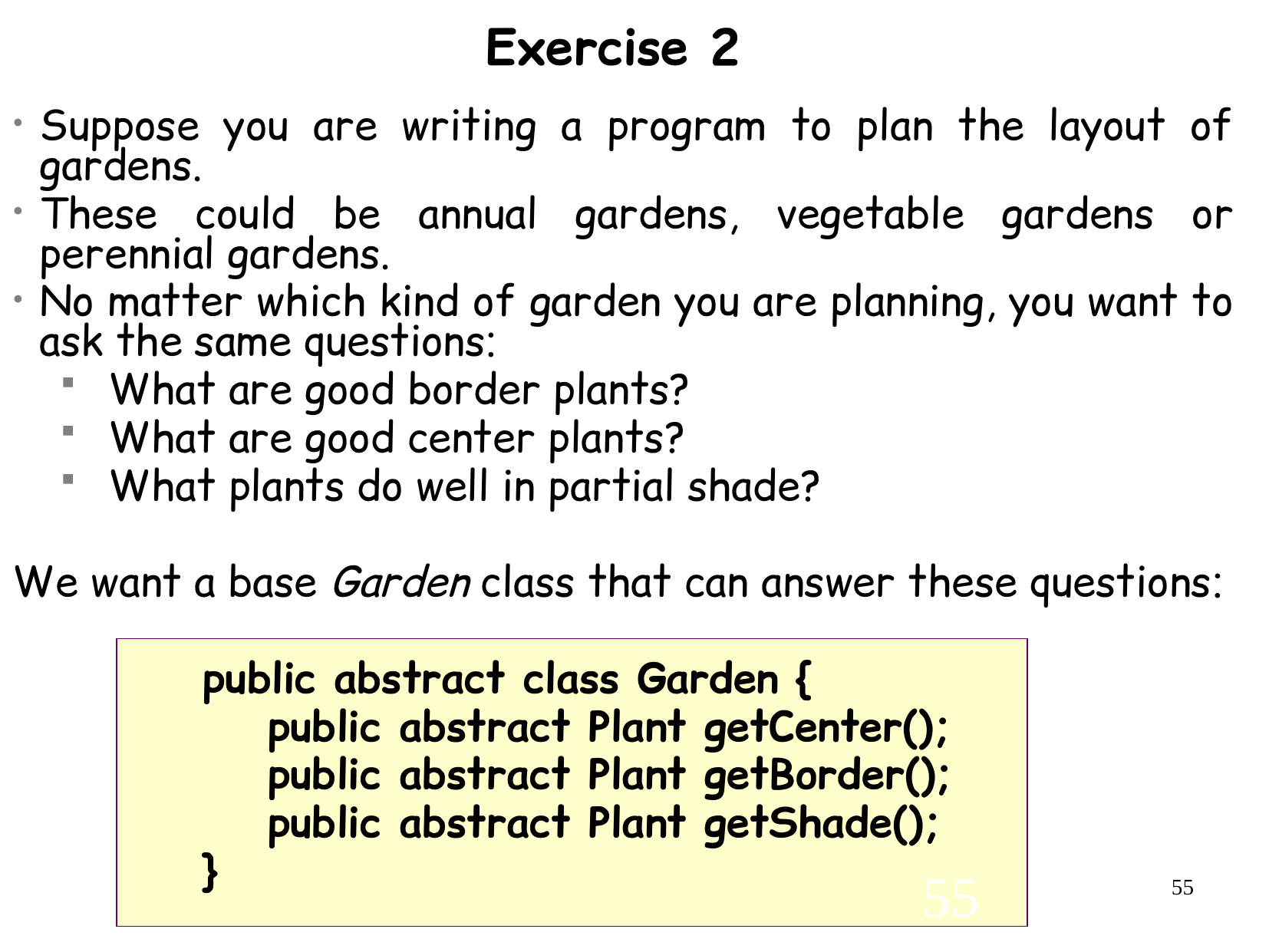

Exercise 2
Suppose you are writing a program to plan the layout of gardens.
These could be annual gardens, vegetable gardens or perennial gardens.
No matter which kind of garden you are planning, you want to ask the same questions:
What are good border plants?
What are good center plants?
What plants do well in partial shade?

We want a base Garden class that can answer these questions:

 public abstract class Garden {
	   public abstract Plant getCenter();
	   public abstract Plant getBorder();
	   public abstract Plant getShade();
 }

55